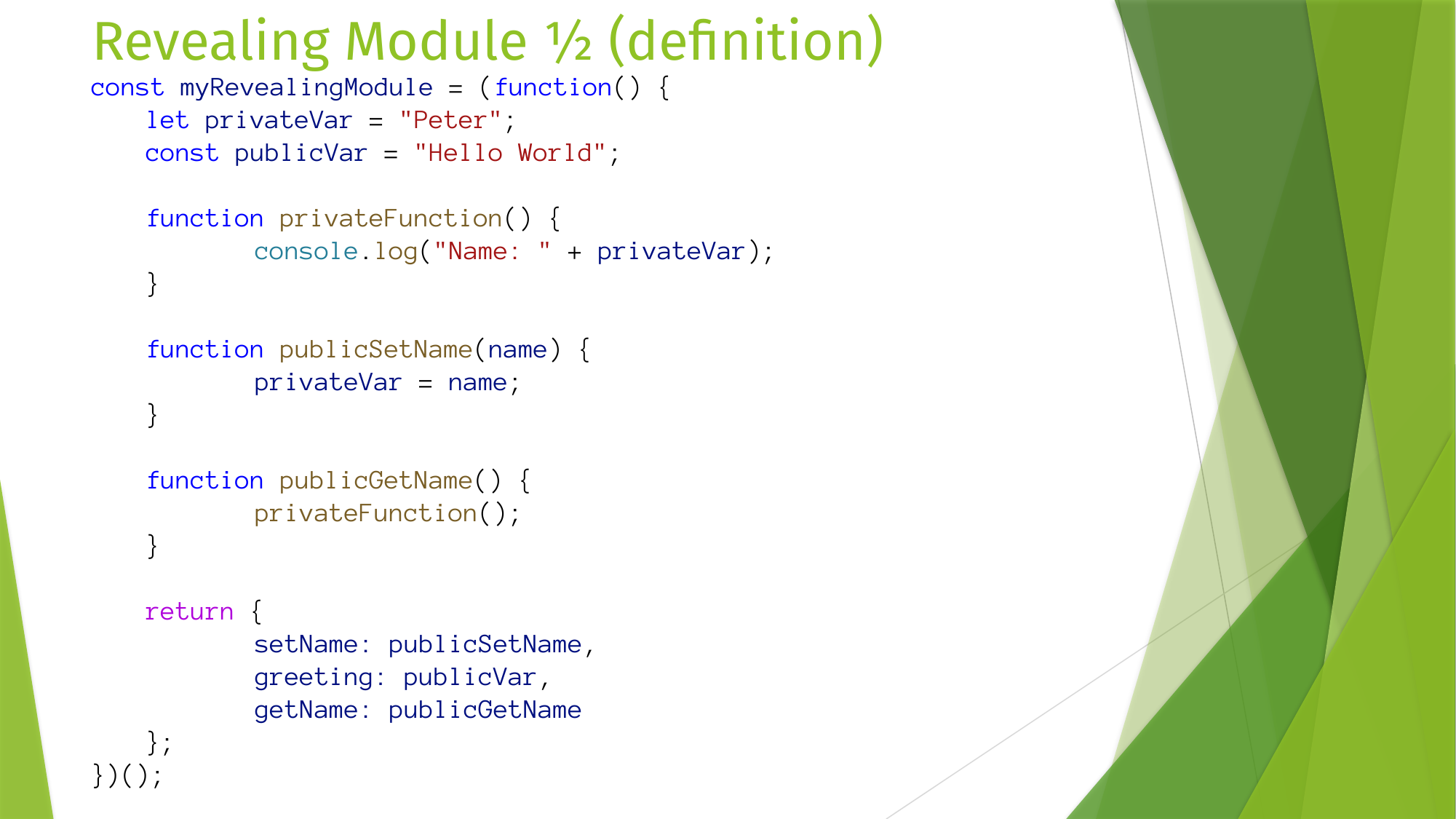

# Revealing Module ½ (definition)
const myRevealingModule = (function() {
let privateVar = "Peter";
const publicVar = "Hello World";
function privateFunction() {
	console.log("Name: " + privateVar);
}
function publicSetName(name) {
	privateVar = name;
}
function publicGetName() {
	privateFunction();
}
return {
	setName: publicSetName,
	greeting: publicVar,
	getName: publicGetName
};
})();